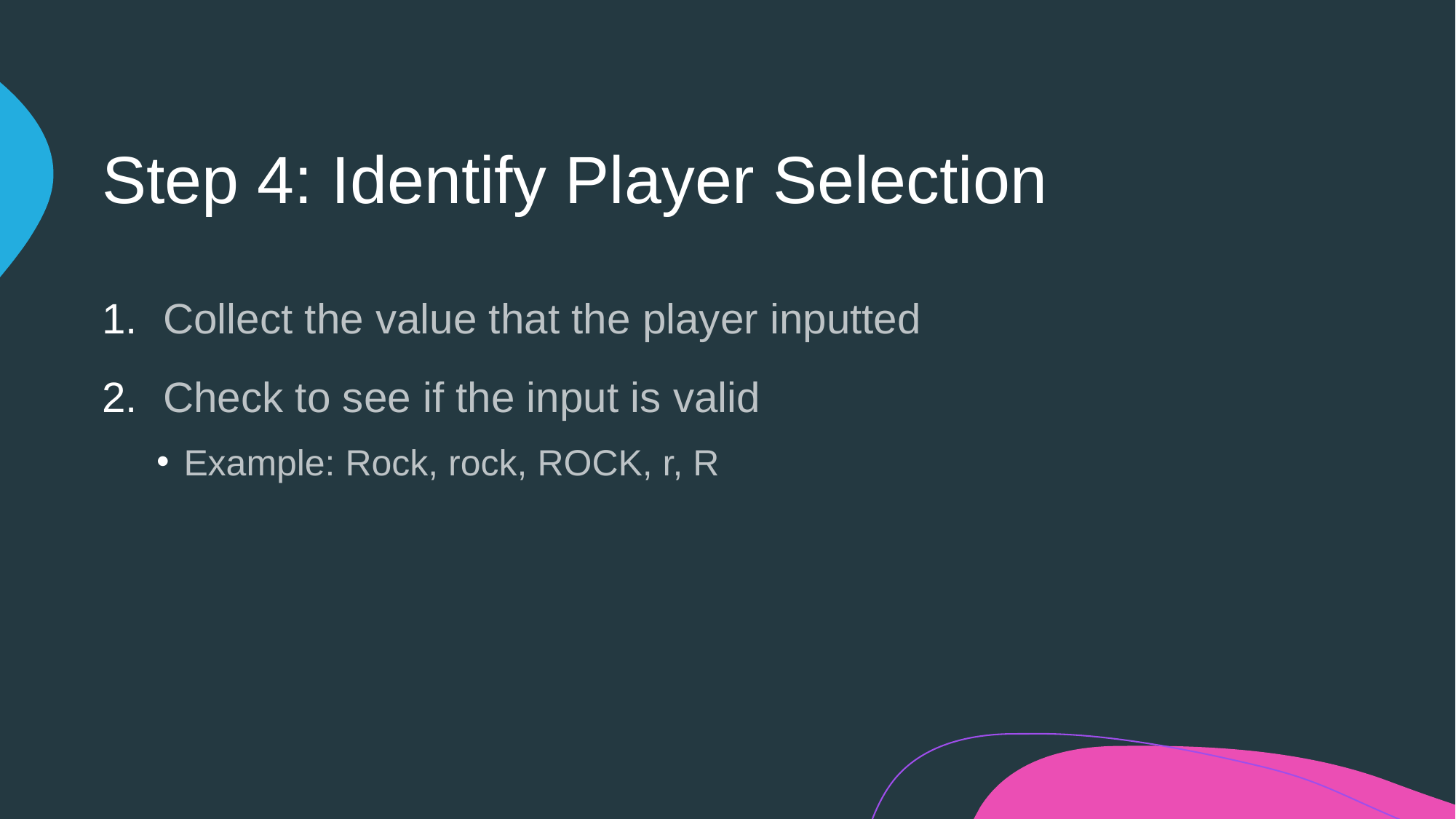

# Step 4: Identify Player Selection
Collect the value that the player inputted
Check to see if the input is valid
Example: Rock, rock, ROCK, r, R